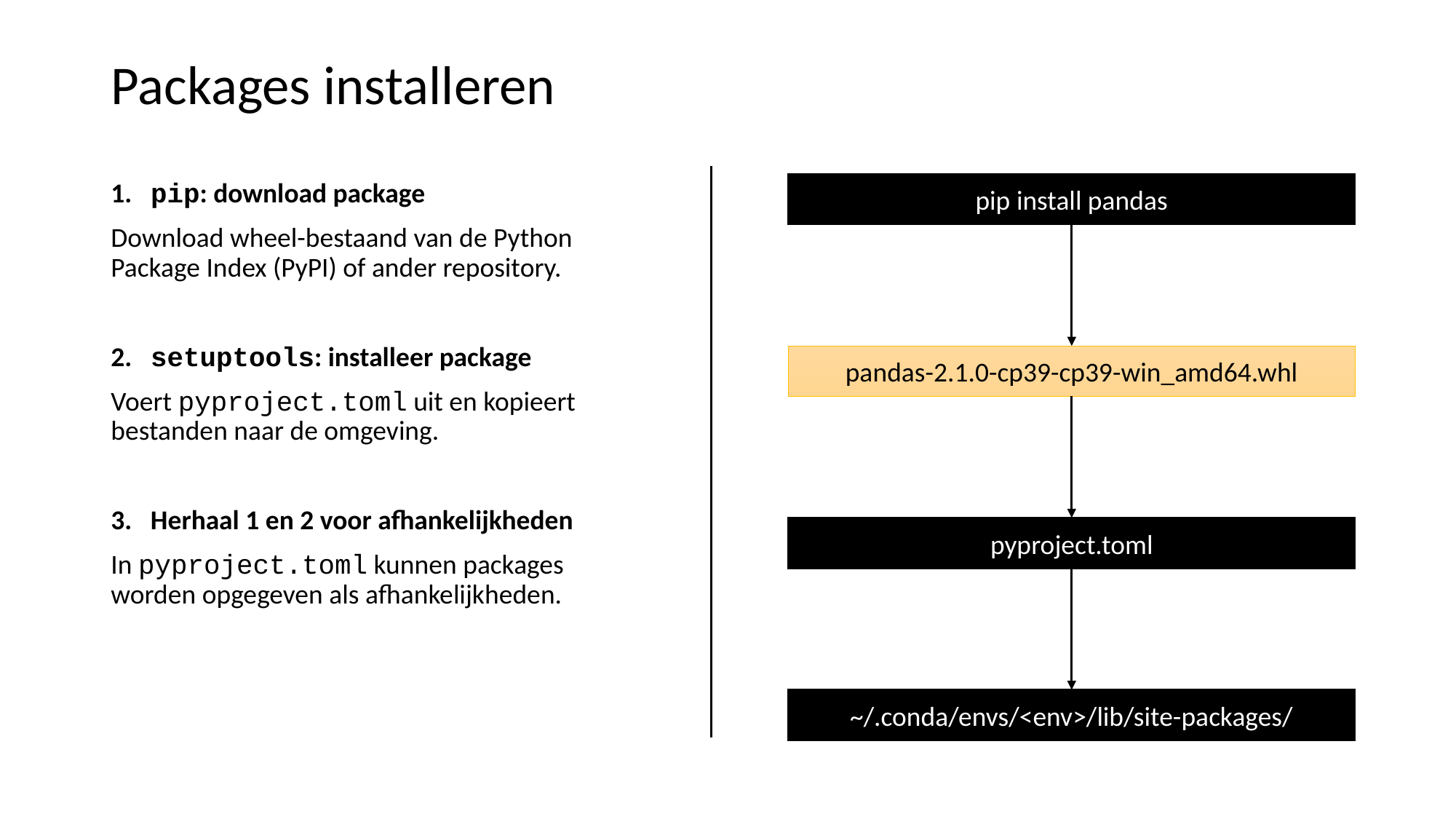

# Packages installeren
1.   pip: download package
Download wheel-bestaand van de Python Package Index (PyPI) of ander repository.

2.   setuptools: installeer package
Voert pyproject.toml uit en kopieert bestanden naar de omgeving.

3.   Herhaal 1 en 2 voor afhankelijkheden
In pyproject.toml kunnen packages worden opgegeven als afhankelijkheden.
pip install pandas
pandas-2.1.0-cp39-cp39-win_amd64.whl
pyproject.toml
~/.conda/envs/<env>/lib/site-packages/